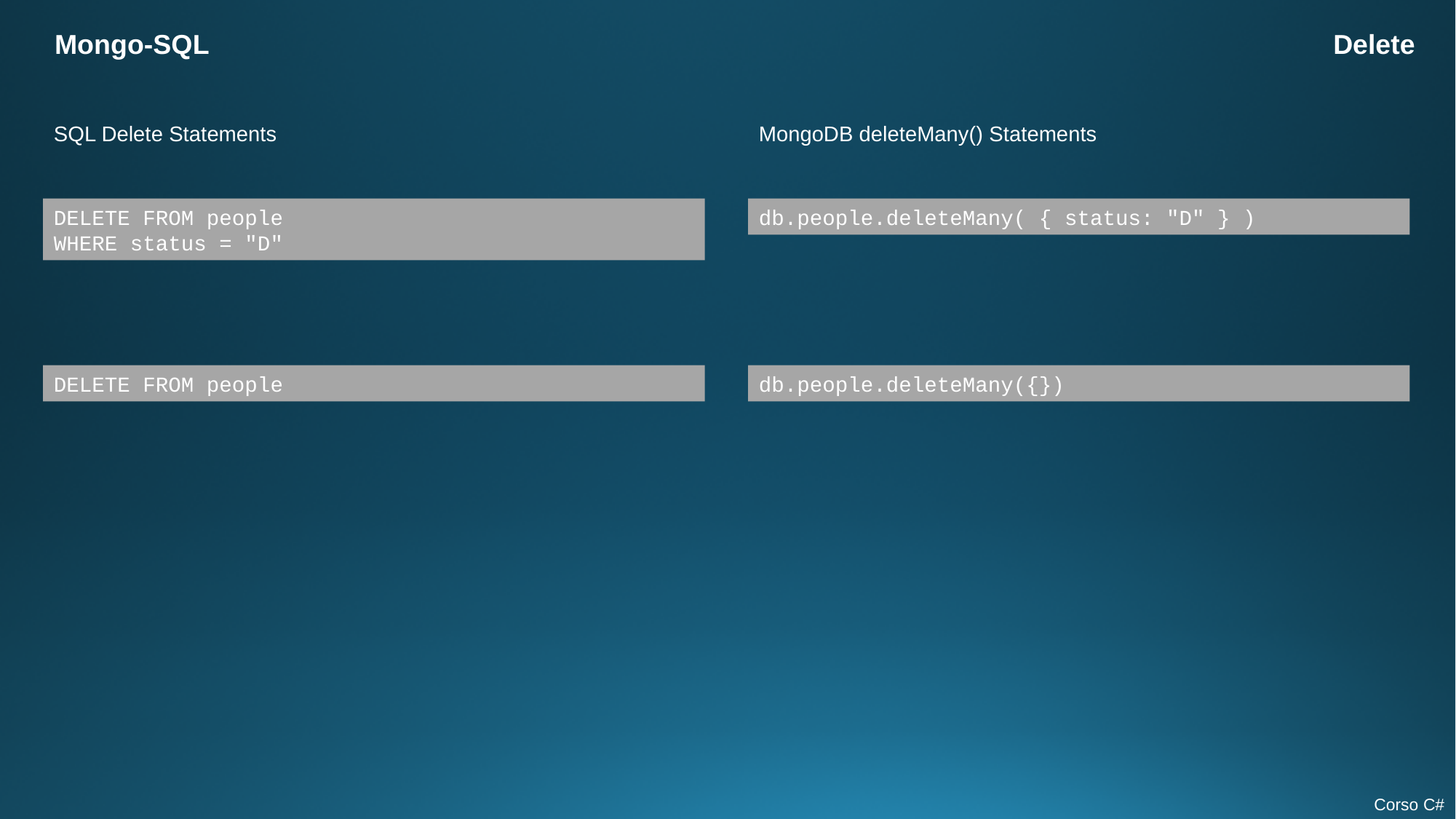

Mongo-SQL
Delete
SQL Delete Statements
MongoDB deleteMany() Statements
DELETE FROM people
WHERE status = "D"
db.people.deleteMany( { status: "D" } )
DELETE FROM people
db.people.deleteMany({})
Corso C#